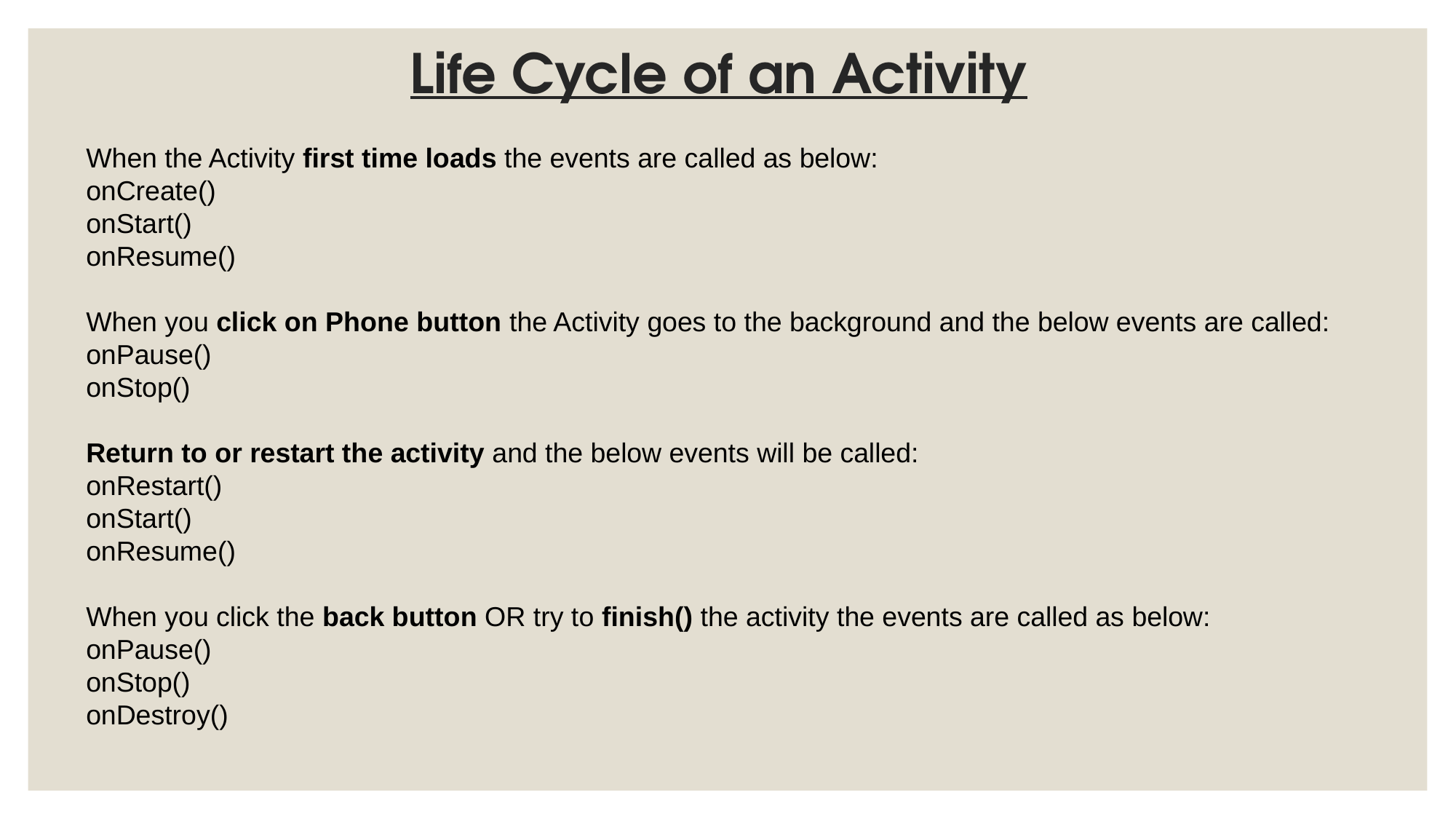

Life Cycle of an Activity
When the Activity first time loads the events are called as below:
onCreate()
onStart()
onResume()

When you click on Phone button the Activity goes to the background and the below events are called:
onPause()
onStop()

Return to or restart the activity and the below events will be called:
onRestart()
onStart()
onResume()

When you click the back button OR try to finish() the activity the events are called as below:
onPause()
onStop()
onDestroy()